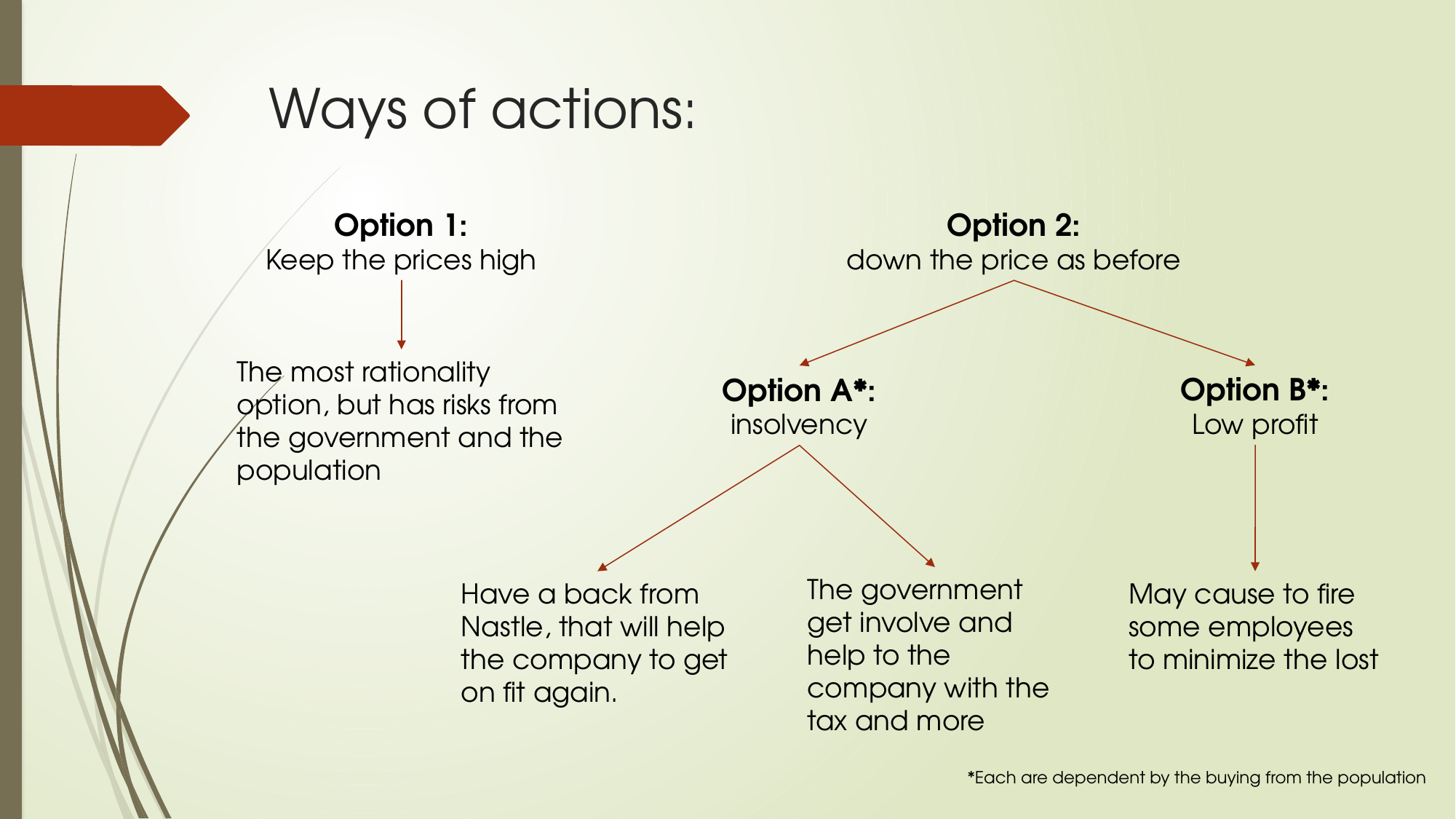

# Ways of actions:
Option 1:
Keep the prices high
Option 2:
down the price as before
The most rationality option, but has risks from the government and the population
Option B*:
Low profit
Option A*:
insolvency
The government get involve and help to the company with the tax and more
Have a back from Nastle, that will help the company to get on fit again.
May cause to fire some employees to minimize the lost

*Each are dependent by the buying from the population